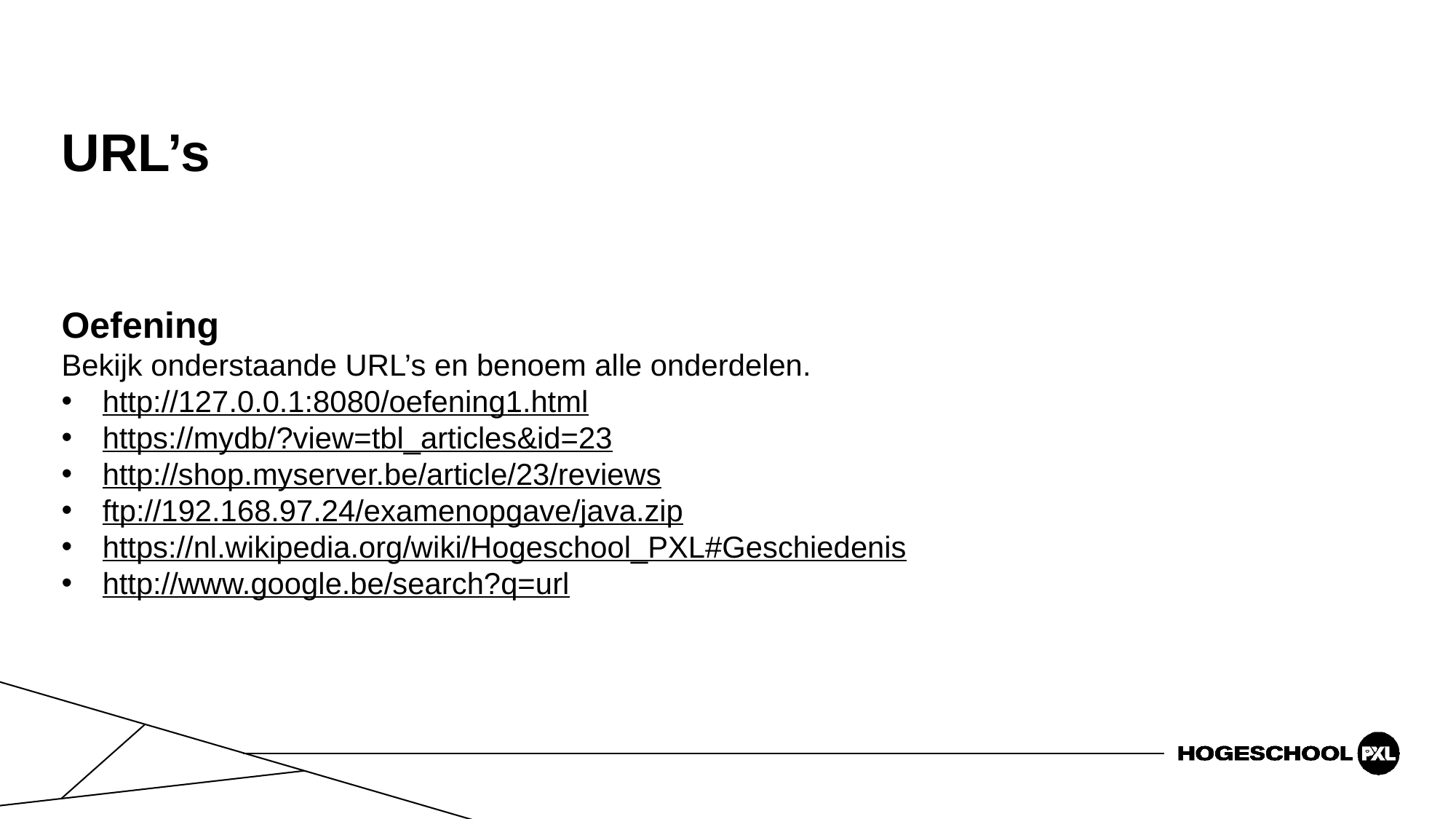

# URL’s
Oefening
Bekijk onderstaande URL’s en benoem alle onderdelen.
http://127.0.0.1:8080/oefening1.html
https://mydb/?view=tbl_articles&id=23
http://shop.myserver.be/article/23/reviews
ftp://192.168.97.24/examenopgave/java.zip
https://nl.wikipedia.org/wiki/Hogeschool_PXL#Geschiedenis
http://www.google.be/search?q=url